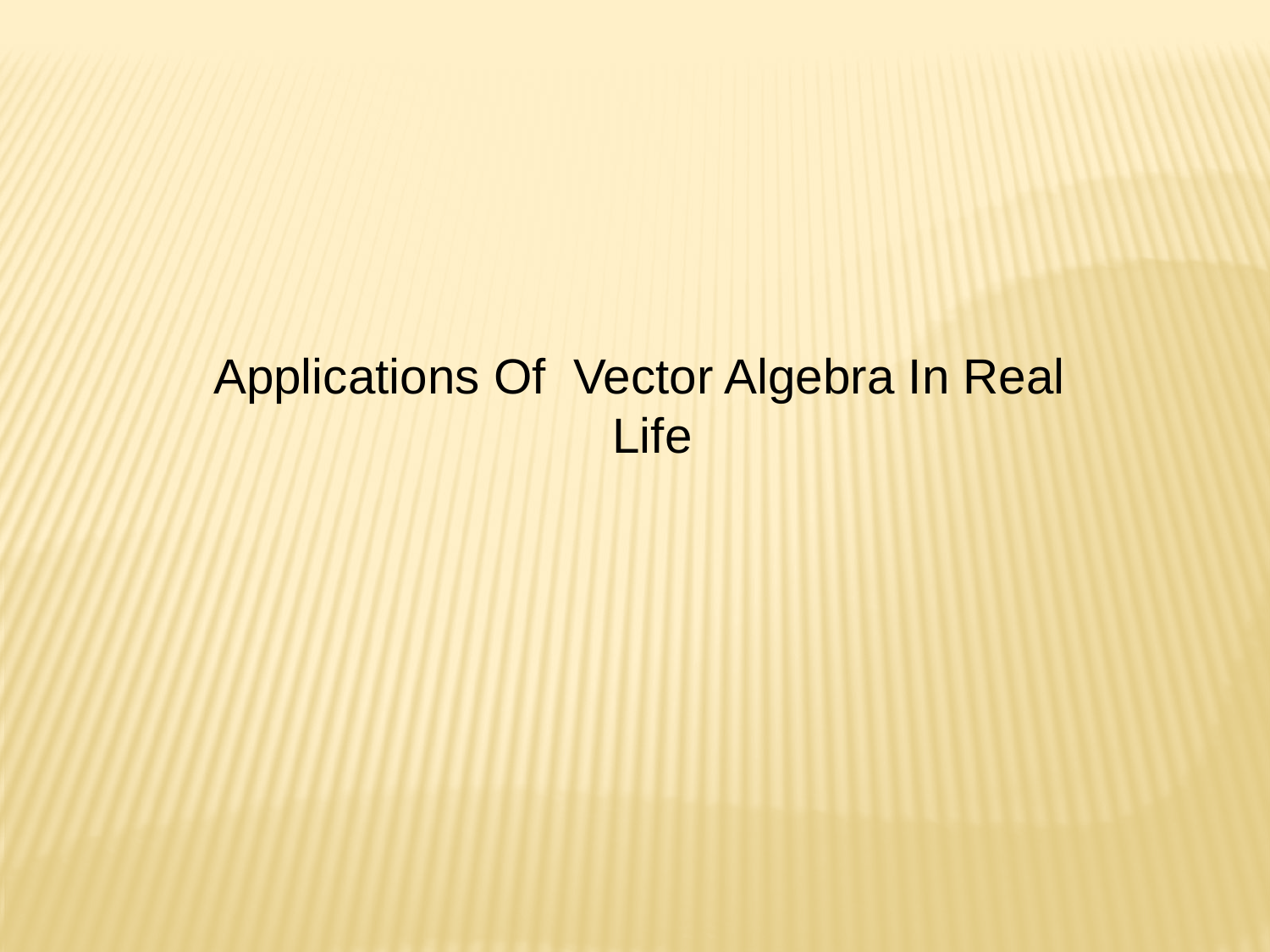

8
Applications Of  Vector Algebra In Real
                             Life